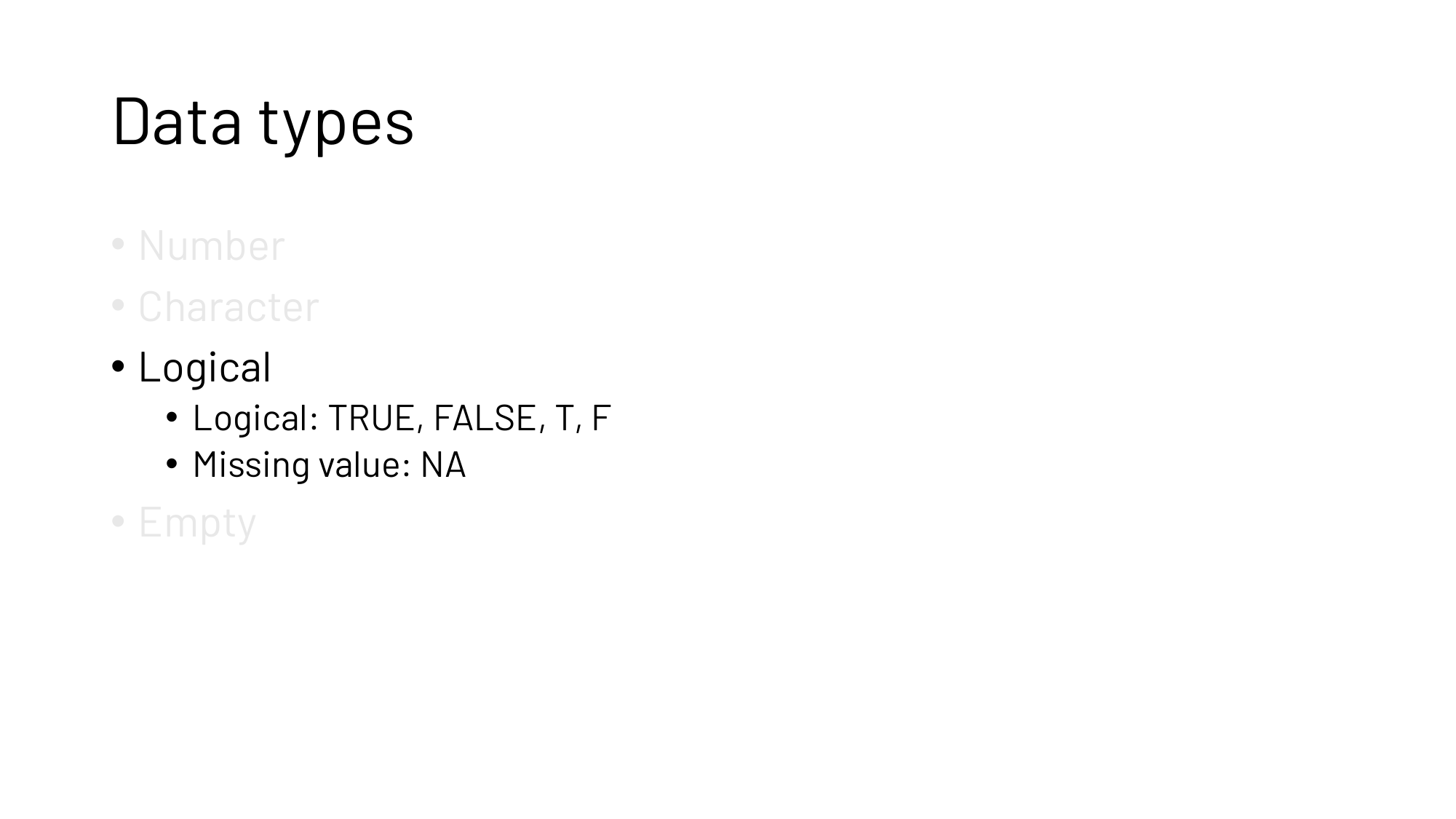

# Data types
Number
Character
Logical
Logical: TRUE, FALSE, T, F
Missing value: NA
Empty